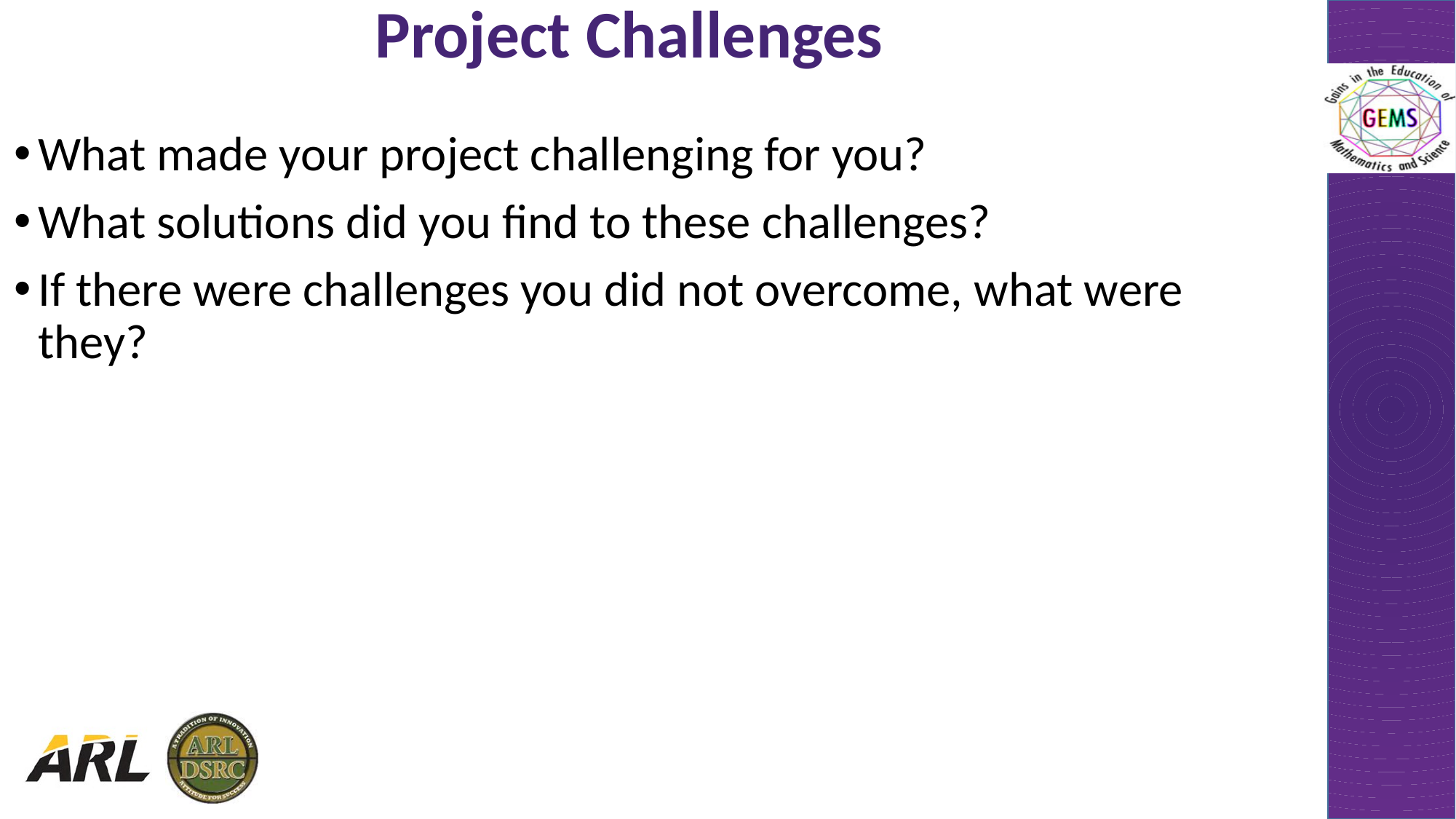

# Project Challenges
What made your project challenging for you?
What solutions did you find to these challenges?
If there were challenges you did not overcome, what were they?